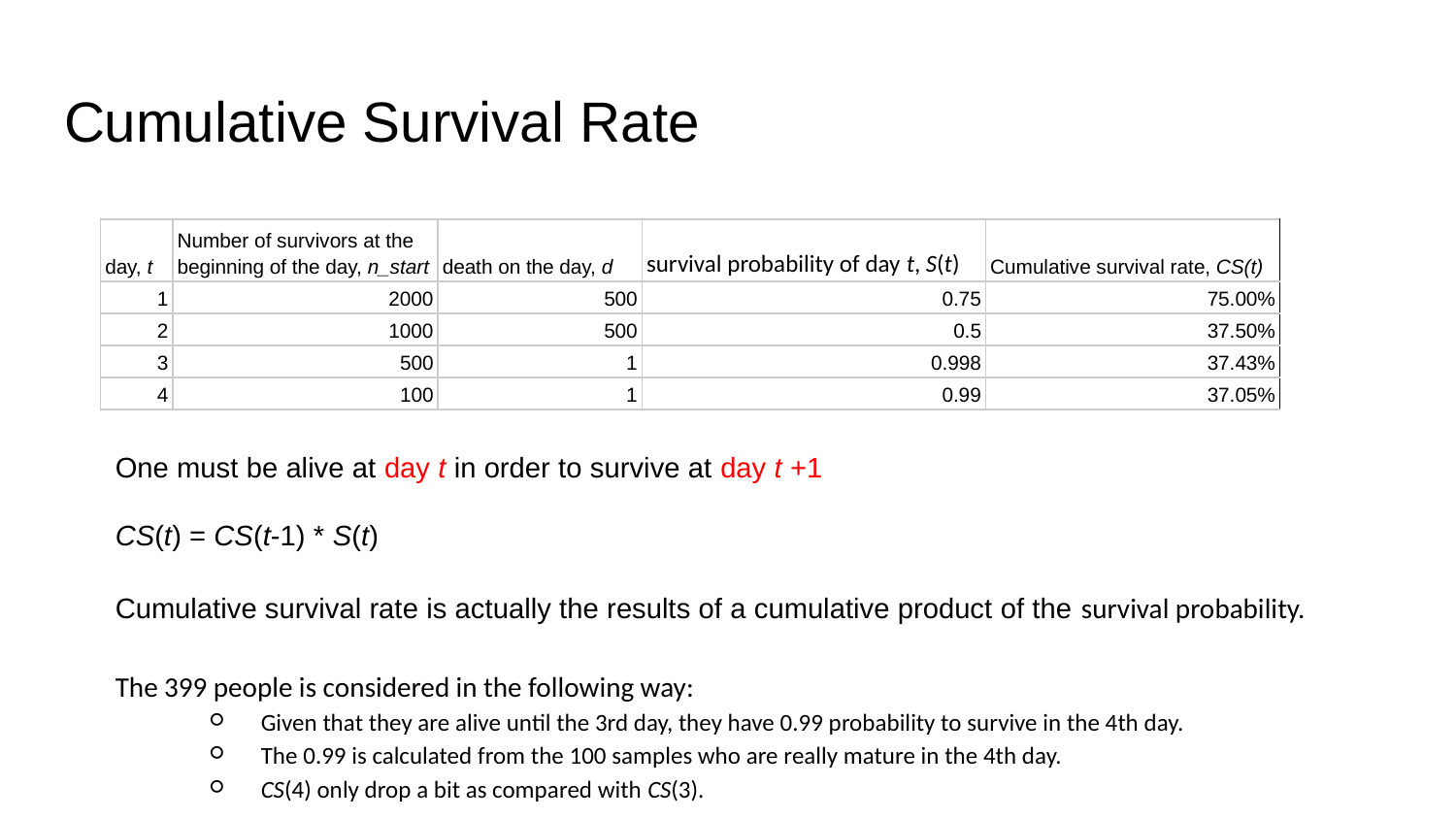

# Cumulative Survival Rate
| day, t | Number of survivors at the beginning of the day, n\_start | death on the day, d | survival probability of day t, S(t) | Cumulative survival rate, CS(t) |
| --- | --- | --- | --- | --- |
| 1 | 2000 | 500 | 0.75 | 75.00% |
| 2 | 1000 | 500 | 0.5 | 37.50% |
| 3 | 500 | 1 | 0.998 | 37.43% |
| 4 | 100 | 1 | 0.99 | 37.05% |
One must be alive at day t in order to survive at day t +1

CS(t) = CS(t-1) * S(t)

Cumulative survival rate is actually the results of a cumulative product of the survival probability.

The 399 people is considered in the following way:
Given that they are alive until the 3rd day, they have 0.99 probability to survive in the 4th day.
The 0.99 is calculated from the 100 samples who are really mature in the 4th day.
CS(4) only drop a bit as compared with CS(3).